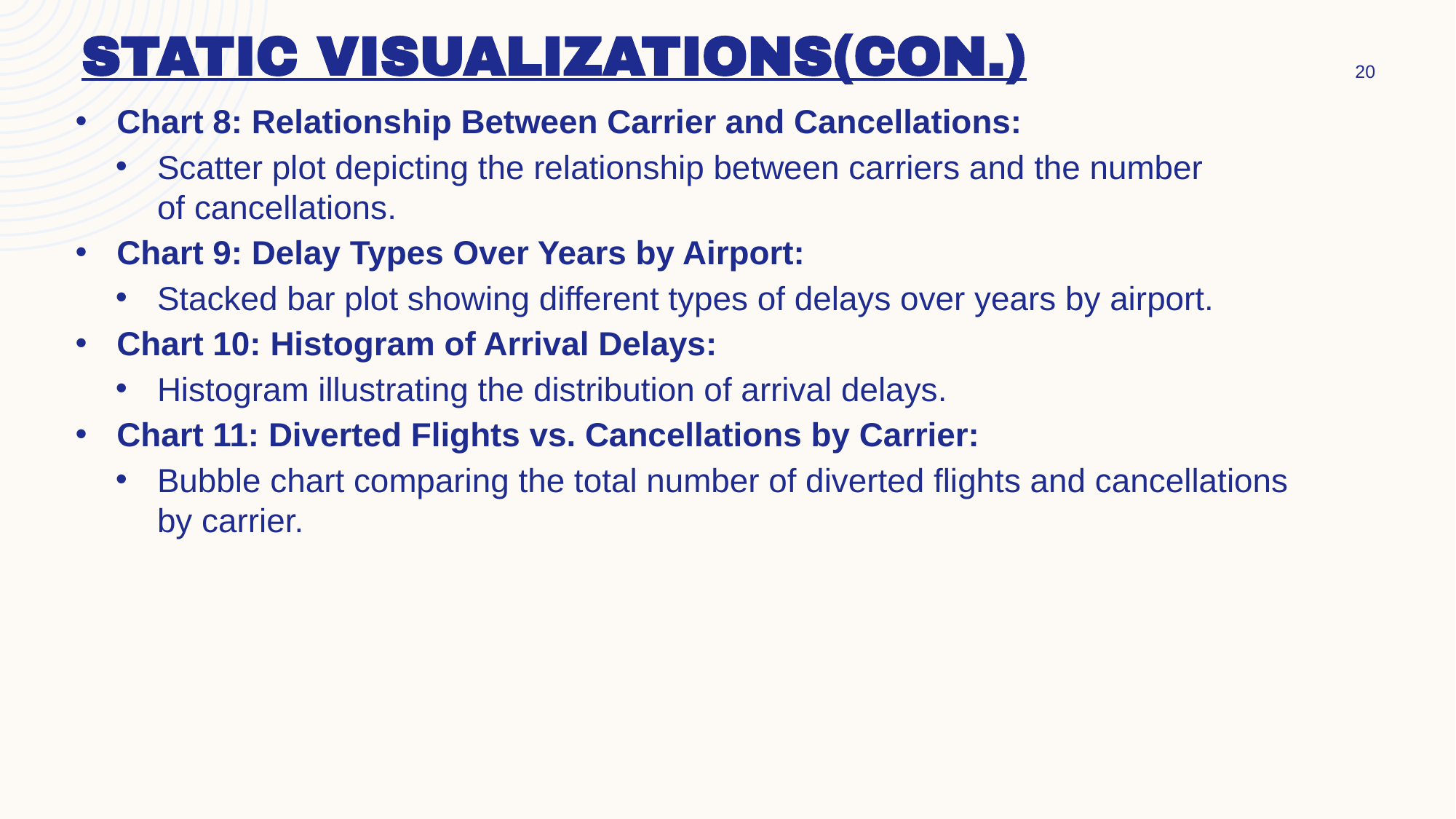

# STATIC VISUALIZATIONS(CON.)

20
Chart 8: Relationship Between Carrier and Cancellations:
Scatter plot depicting the relationship between carriers and the number of cancellations.
Chart 9: Delay Types Over Years by Airport:
Stacked bar plot showing different types of delays over years by airport.
Chart 10: Histogram of Arrival Delays:
Histogram illustrating the distribution of arrival delays.
Chart 11: Diverted Flights vs. Cancellations by Carrier:
Bubble chart comparing the total number of diverted flights and cancellations by carrier.